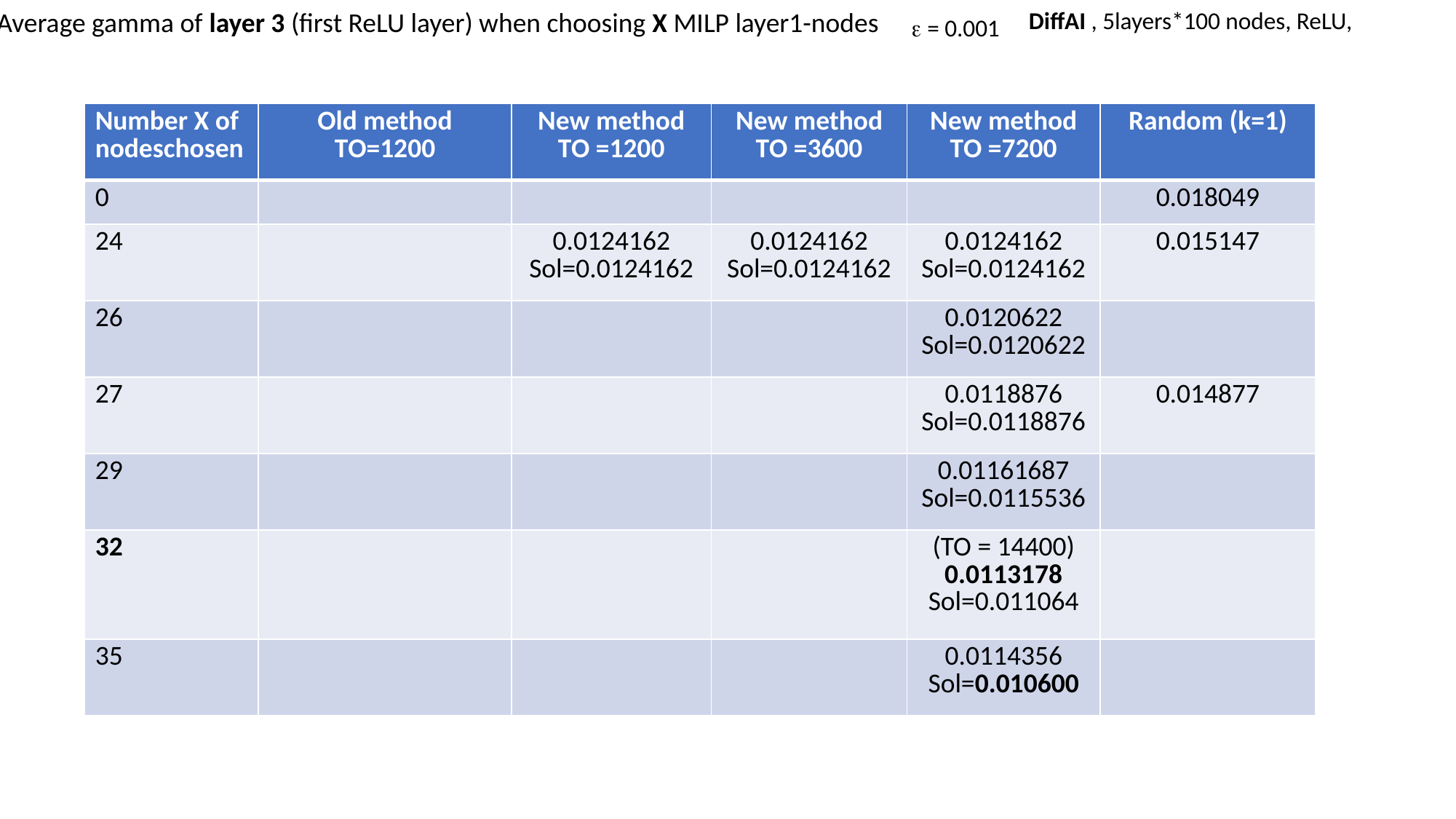

Average gamma of layer 3 (first ReLU layer) when choosing X MILP layer1-nodes
DiffAI , 5layers*100 nodes, ReLU,
ε = 0.001
| Number X of nodeschosen | Old method TO=1200 | New method TO =1200 | New method TO =3600 | New method TO =7200 | Random (k=1) |
| --- | --- | --- | --- | --- | --- |
| 0 |  |  |  |  | 0.018049 |
| 24 |  | 0.0124162 Sol=0.0124162 | 0.0124162 Sol=0.0124162 | 0.0124162 Sol=0.0124162 | 0.015147 |
| 26 |  |  |  | 0.0120622 Sol=0.0120622 |  |
| 27 |  |  |  | 0.0118876 Sol=0.0118876 | 0.014877 |
| 29 |  |  |  | 0.01161687 Sol=0.0115536 |  |
| 32 |  |  |  | (TO = 14400) 0.0113178 Sol=0.011064 |  |
| 35 |  |  |  | 0.0114356 Sol=0.010600 |  |
11.7% BETTER